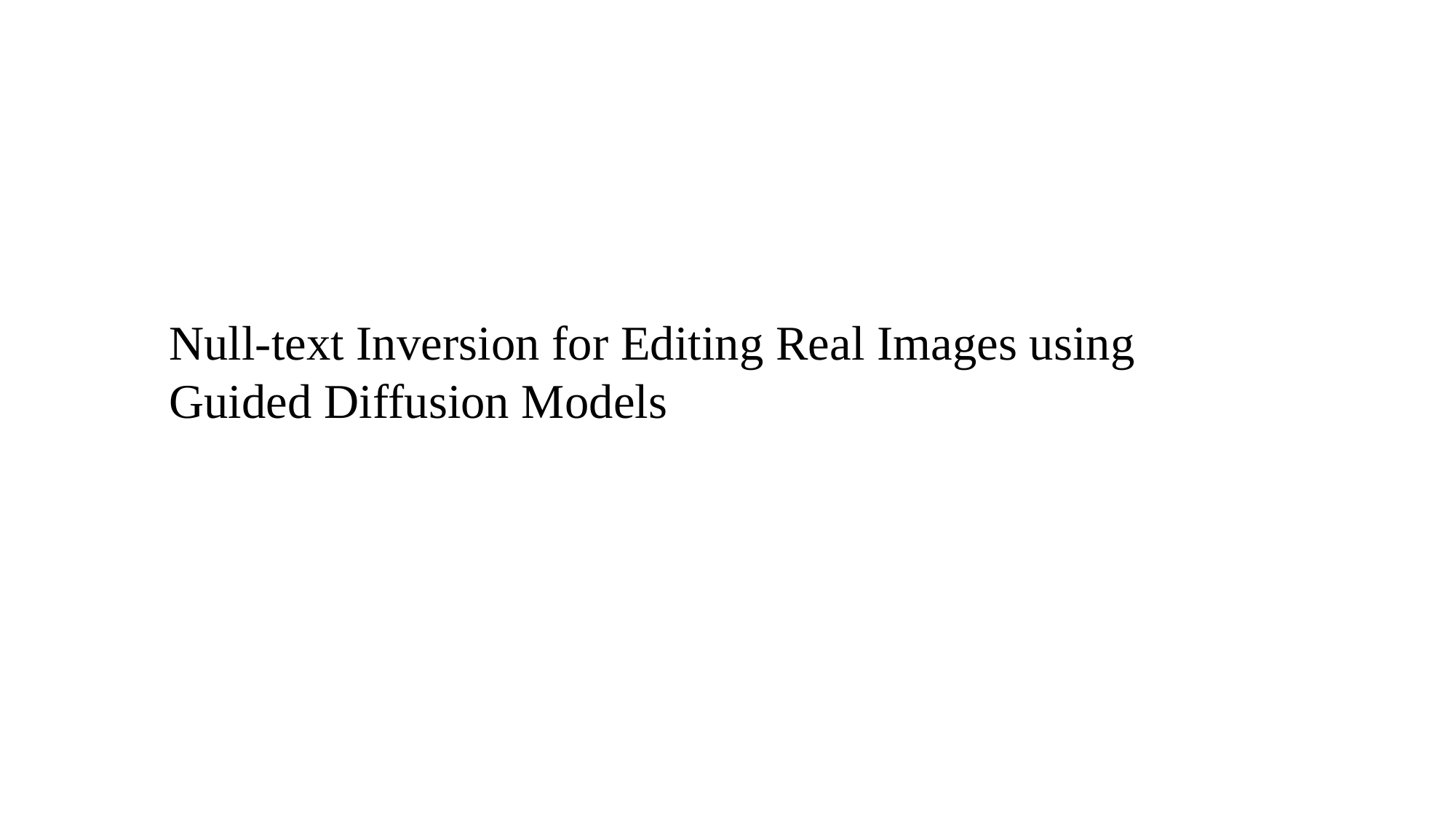

Null-text Inversion for Editing Real Images using Guided Diffusion Models